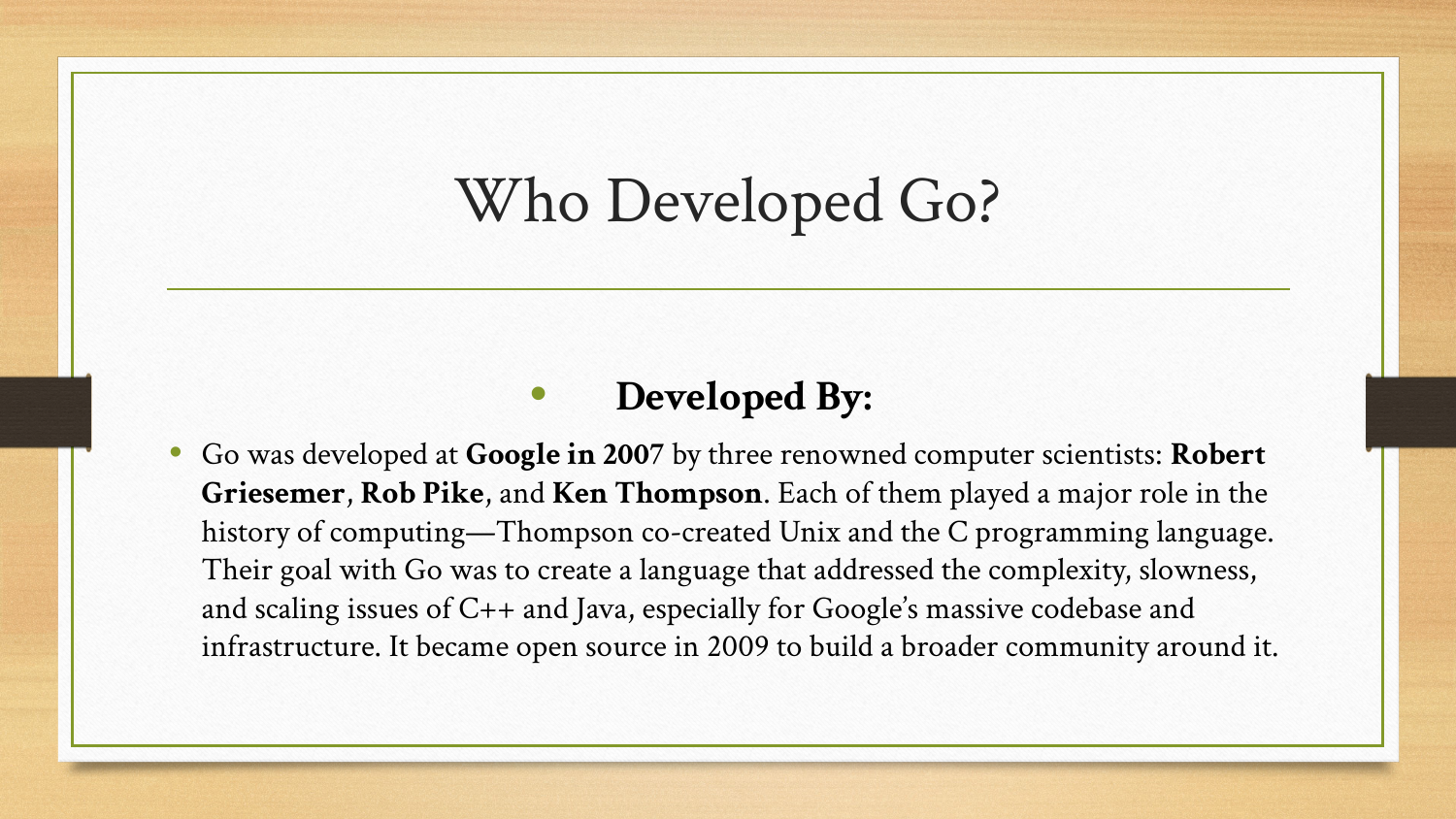

# Who Developed Go?

Developed By:
Go was developed at Google in 2007 by three renowned computer scientists: Robert Griesemer, Rob Pike, and Ken Thompson. Each of them played a major role in the history of computing—Thompson co-created Unix and the C programming language. Their goal with Go was to create a language that addressed the complexity, slowness, and scaling issues of C++ and Java, especially for Google’s massive codebase and infrastructure. It became open source in 2009 to build a broader community around it.